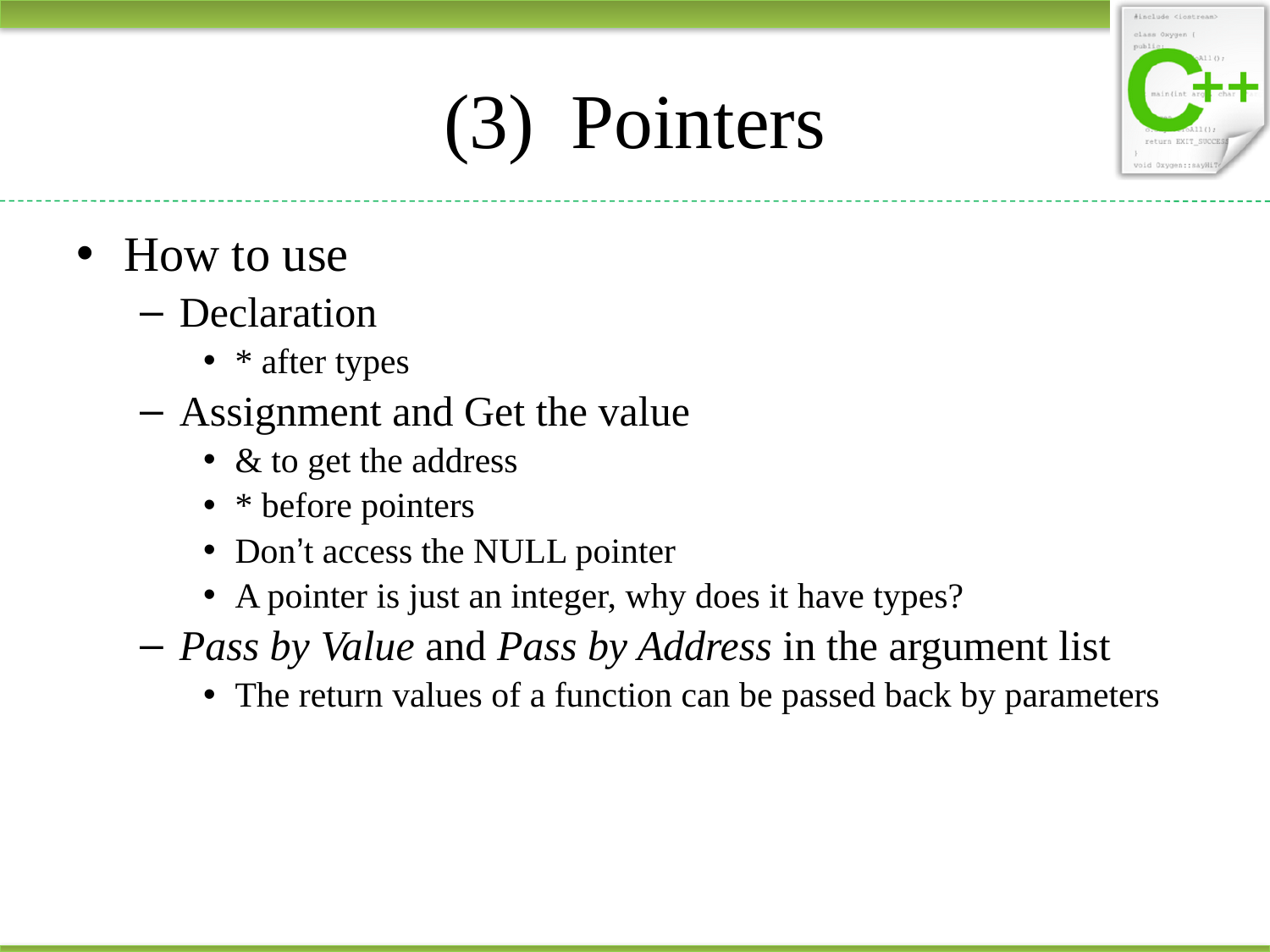

# (3)	Pointers
How to use
Declaration
* after types
Assignment and Get the value
& to get the address
* before pointers
Don’t access the NULL pointer
A pointer is just an integer, why does it have types?
Pass by Value and Pass by Address in the argument list
The return values of a function can be passed back by parameters